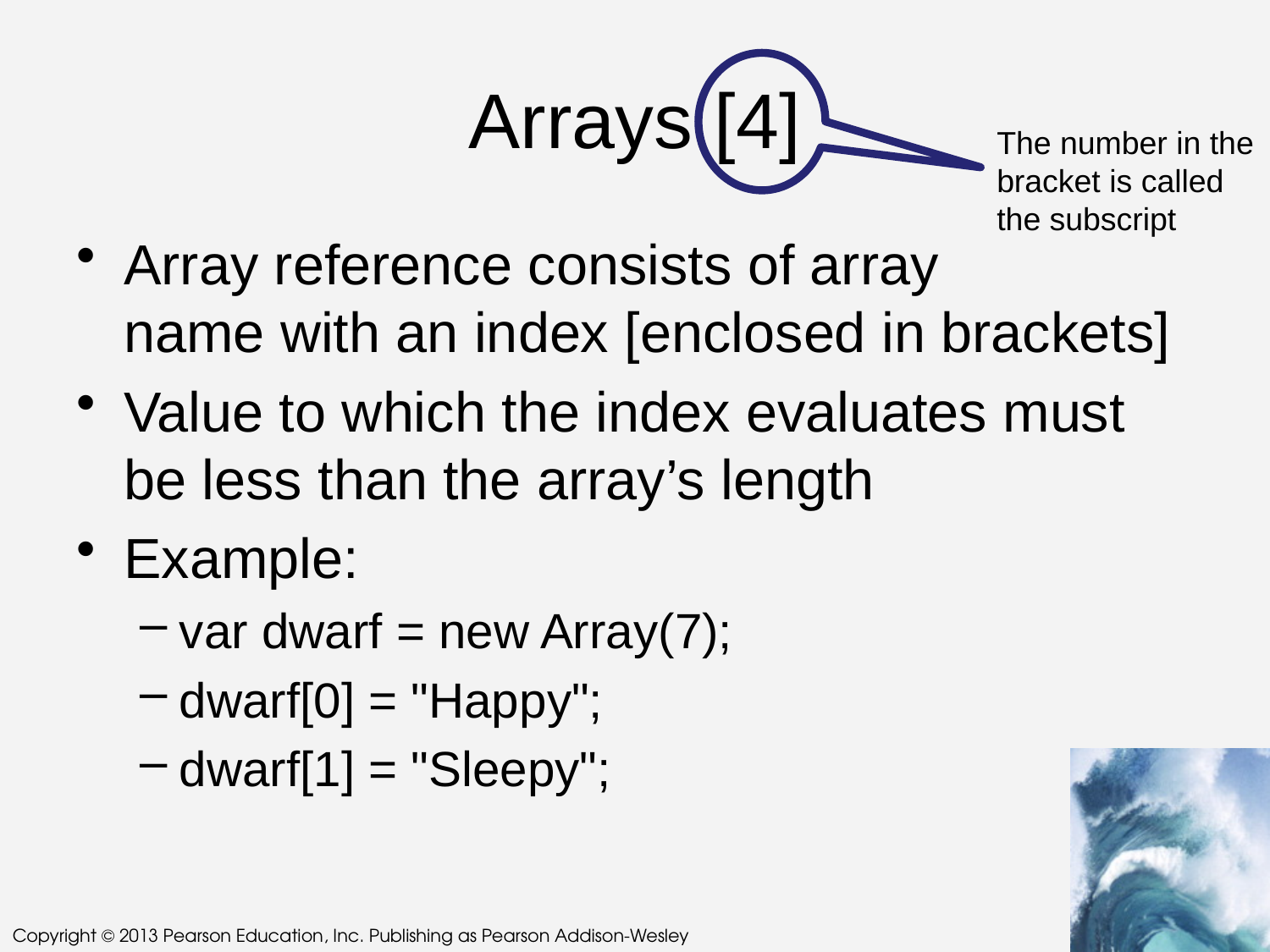

# Arrays [4]

The number in the bracket is called the subscript
Array reference consists of array
name with an index [enclosed in brackets]
Value to which the index evaluates must be less than the array’s length
Example:
var dwarf = new Array(7);
dwarf[0] = "Happy";
dwarf[1] = "Sleepy";